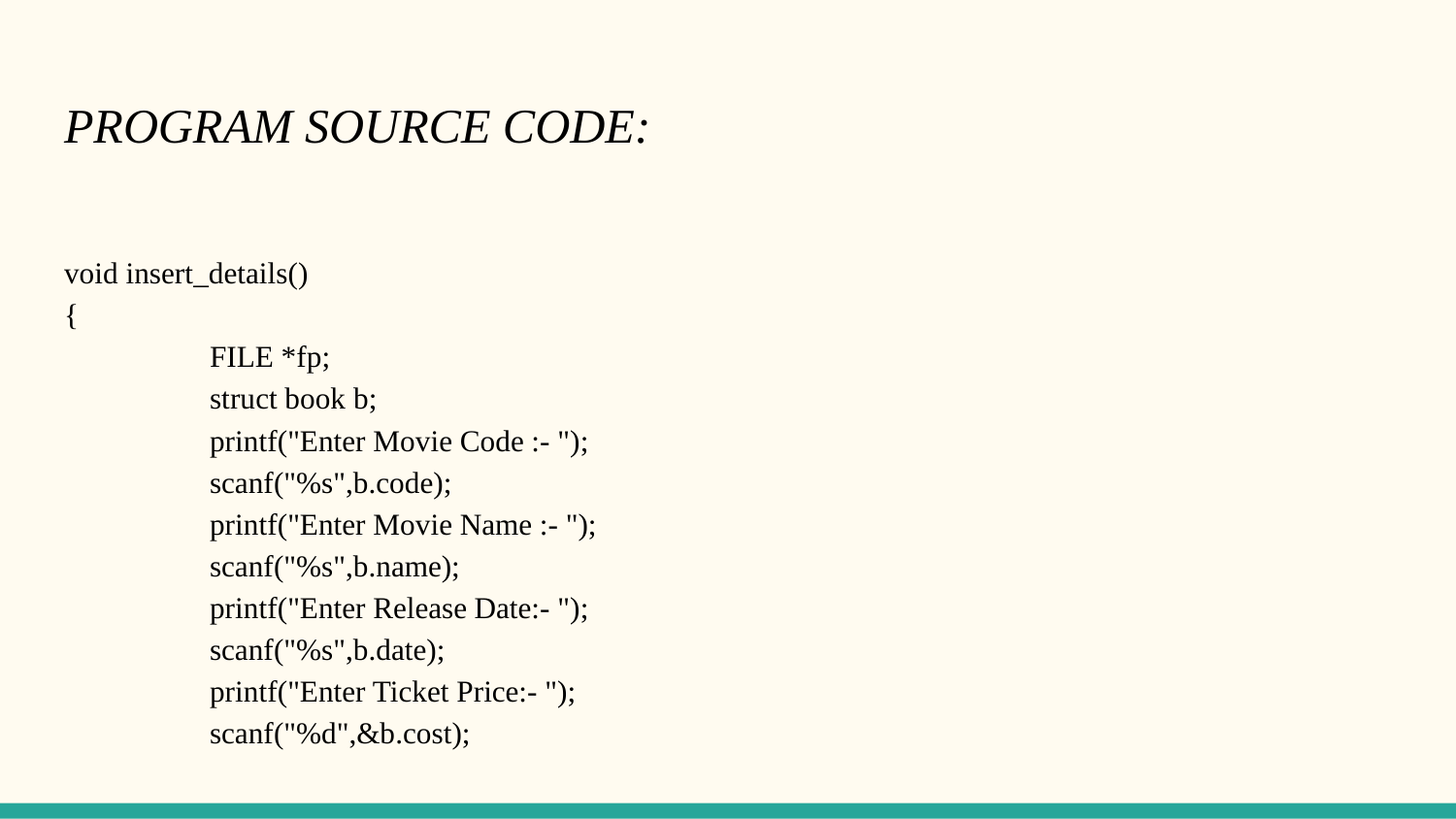

# PROGRAM SOURCE CODE:
void insert_details()
{
	FILE *fp;
	struct book b;
	printf("Enter Movie Code :- ");
	scanf("%s",b.code);
	printf("Enter Movie Name :- ");
	scanf("%s",b.name);
	printf("Enter Release Date:- ");
	scanf("%s",b.date);
	printf("Enter Ticket Price:- ");
	scanf("%d",&b.cost);